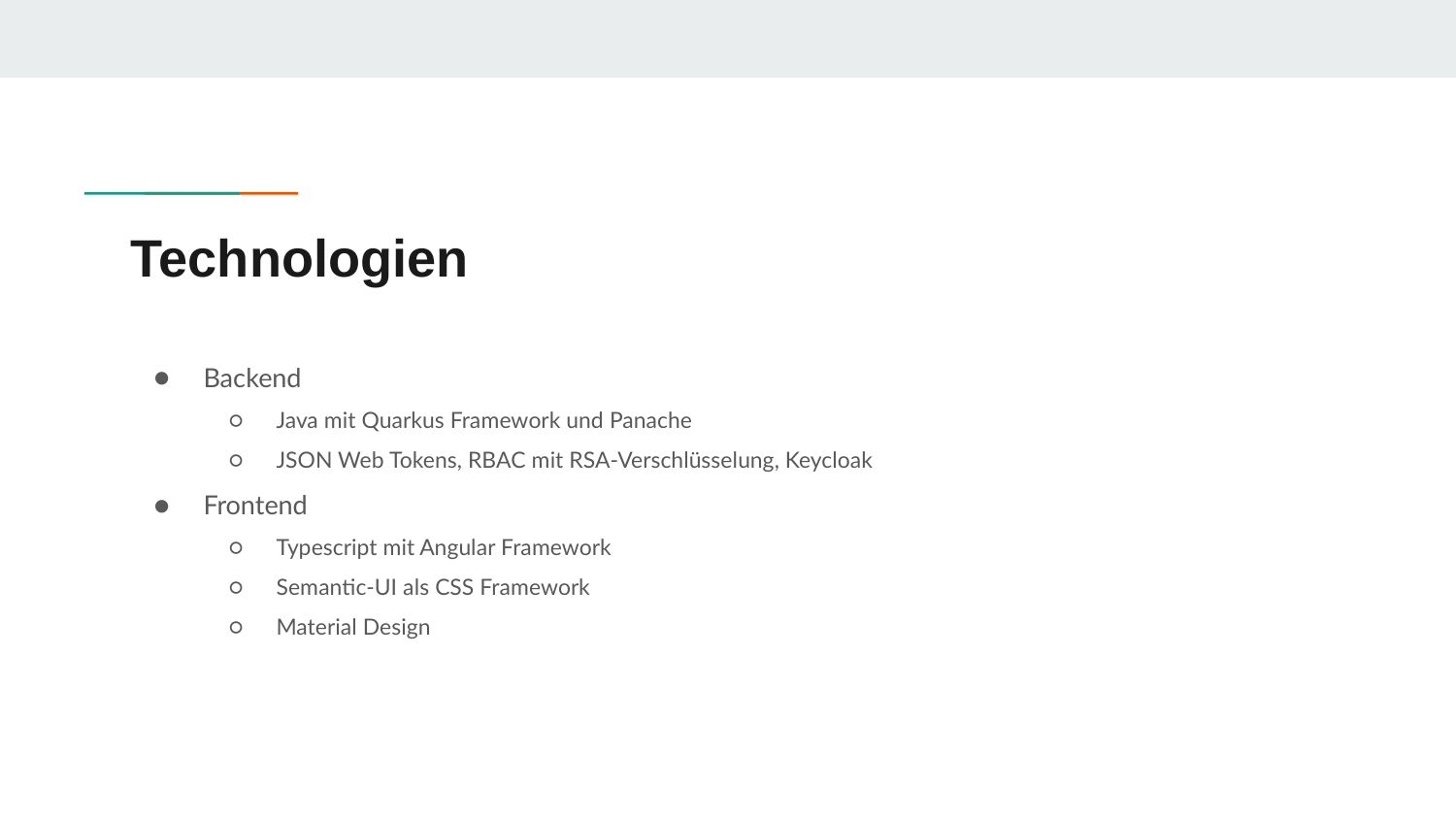

# Technologien
Backend
Java mit Quarkus Framework und Panache
JSON Web Tokens, RBAC mit RSA-Verschlüsselung, Keycloak
Frontend
Typescript mit Angular Framework
Semantic-UI als CSS Framework
Material Design